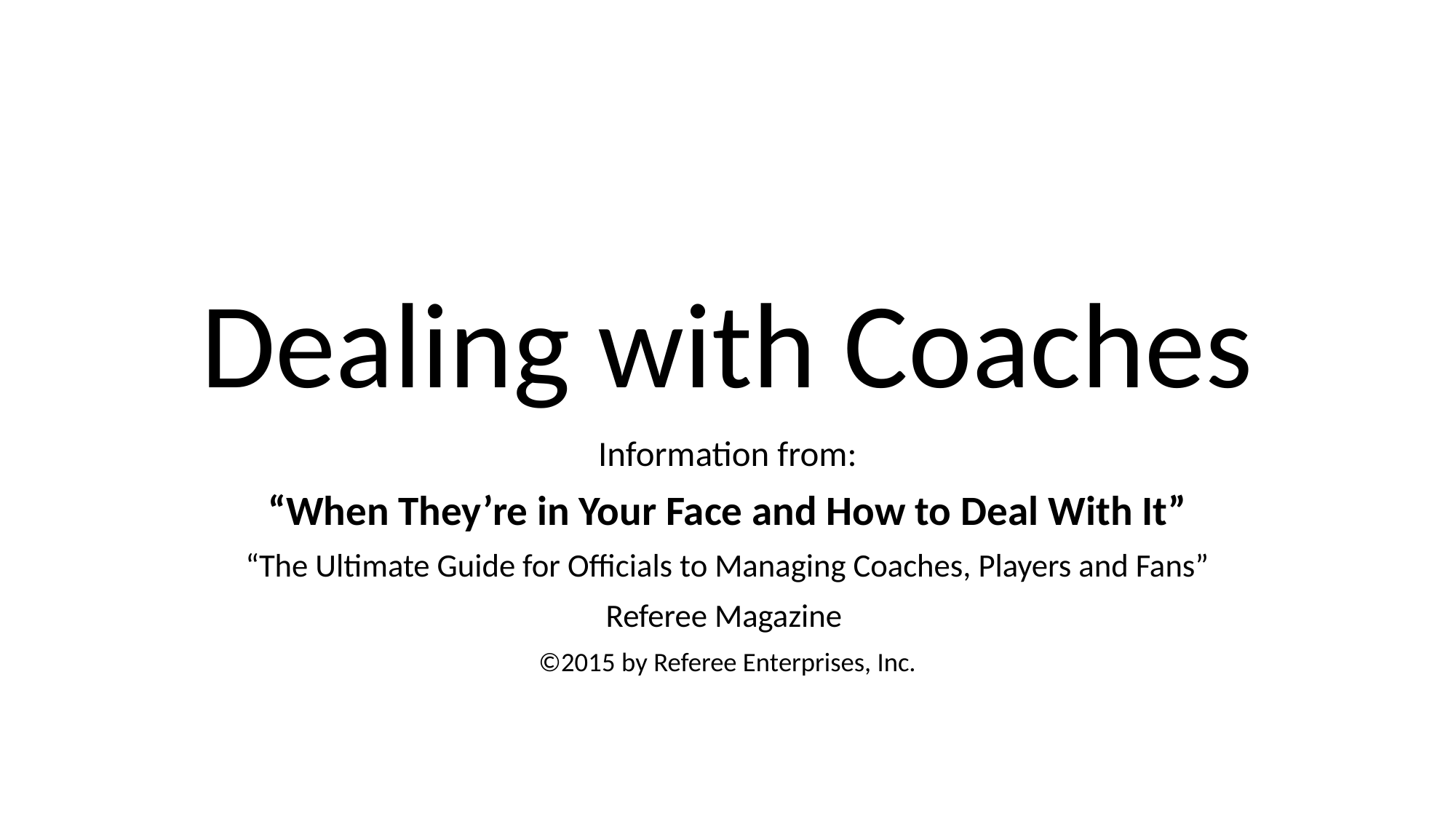

# Dealing with Coaches
Information from:
“When They’re in Your Face and How to Deal With It”
“The Ultimate Guide for Officials to Managing Coaches, Players and Fans”
Referee Magazine
©2015 by Referee Enterprises, Inc.